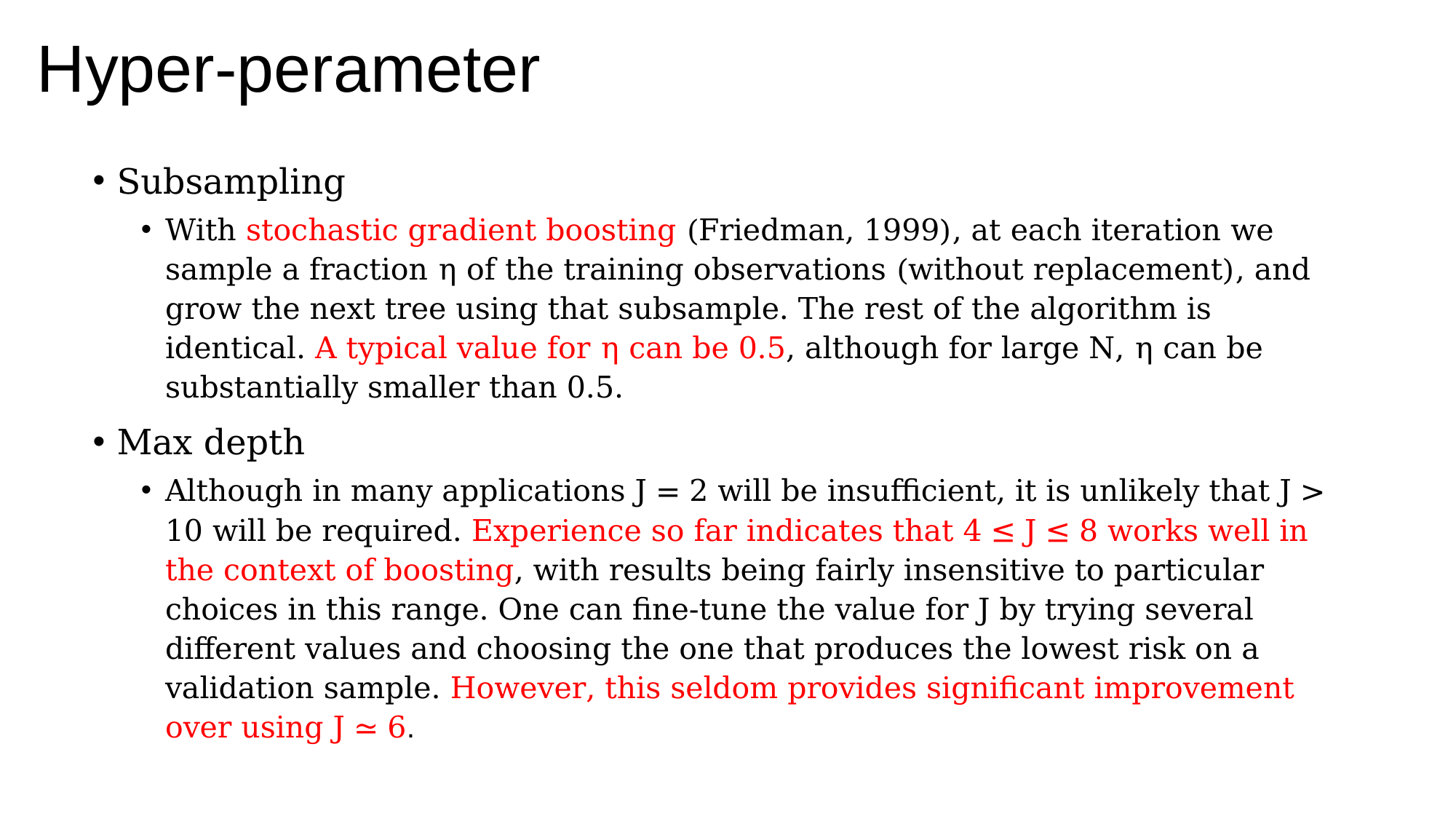

# Hyper-perameter
Subsampling
With stochastic gradient boosting (Friedman, 1999), at each iteration we sample a fraction η of the training observations (without replacement), and grow the next tree using that subsample. The rest of the algorithm is identical. A typical value for η can be 0.5, although for large N, η can be substantially smaller than 0.5.
Max depth
Although in many applications J = 2 will be insuﬃcient, it is unlikely that J > 10 will be required. Experience so far indicates that 4 ≤ J ≤ 8 works well in the context of boosting, with results being fairly insensitive to particular choices in this range. One can ﬁne-tune the value for J by trying several diﬀerent values and choosing the one that produces the lowest risk on a validation sample. However, this seldom provides signiﬁcant improvement over using J ≃ 6.